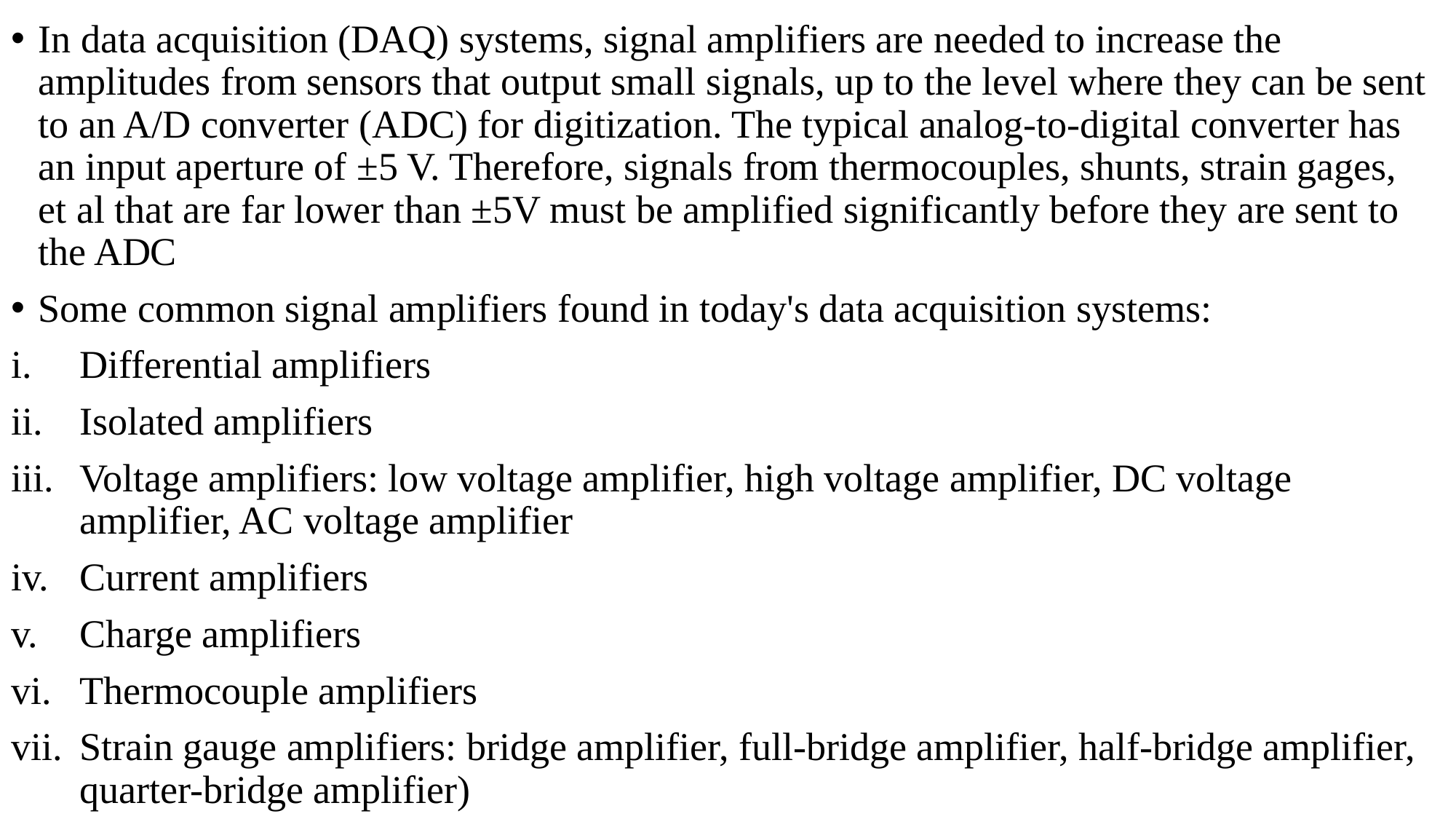

In data acquisition (DAQ) systems, signal amplifiers are needed to increase the amplitudes from sensors that output small signals, up to the level where they can be sent to an A/D converter (ADC) for digitization. The typical analog-to-digital converter has an input aperture of ±5 V. Therefore, signals from thermocouples, shunts, strain gages, et al that are far lower than ±5V must be amplified significantly before they are sent to the ADC
Some common signal amplifiers found in today's data acquisition systems:
Differential amplifiers
Isolated amplifiers
Voltage amplifiers: low voltage amplifier, high voltage amplifier, DC voltage amplifier, AC voltage amplifier
Current amplifiers
Charge amplifiers
Thermocouple amplifiers
Strain gauge amplifiers: bridge amplifier, full-bridge amplifier, half-bridge amplifier, quarter-bridge amplifier)

#